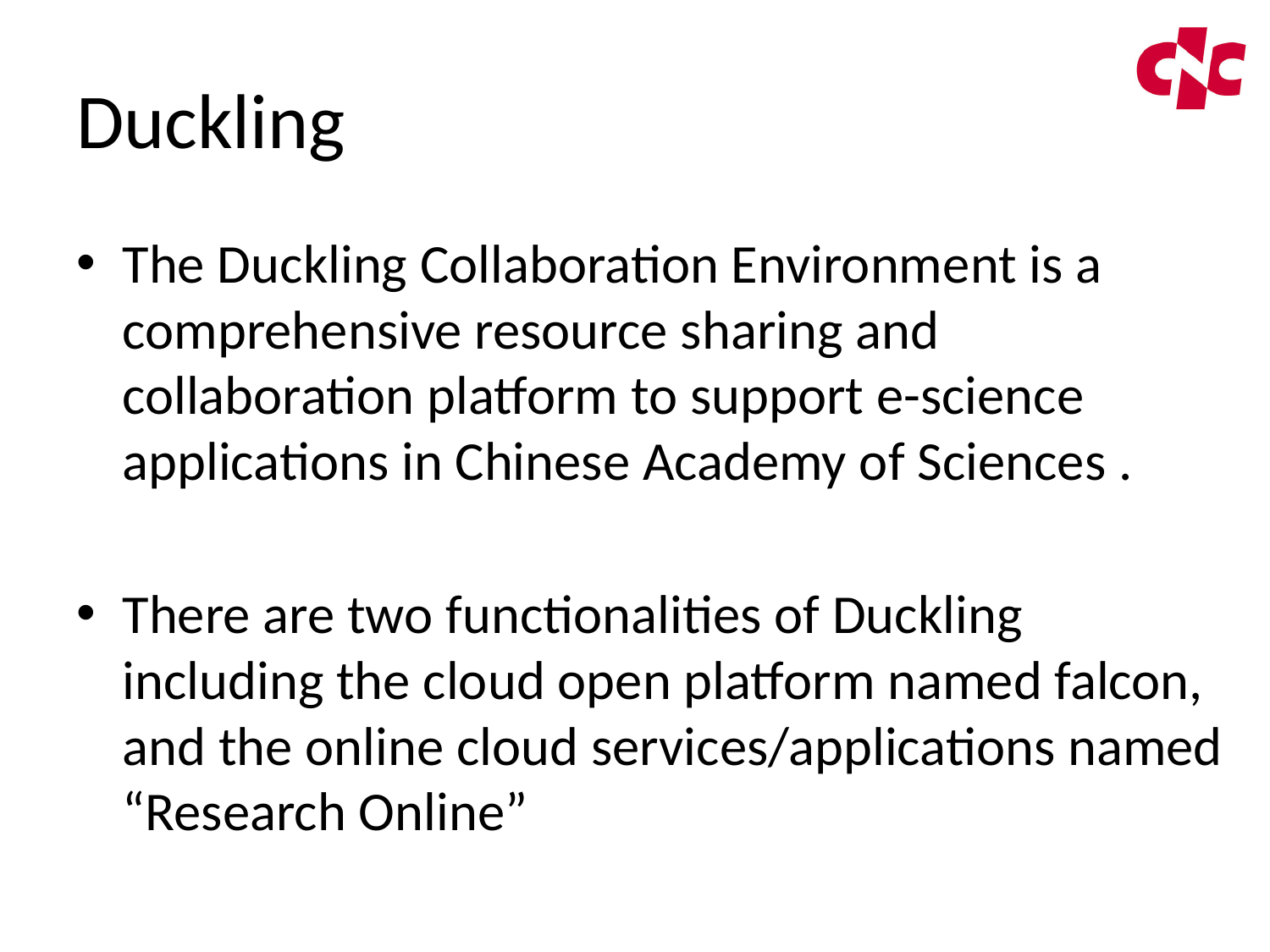

# Duckling
The Duckling Collaboration Environment is a comprehensive resource sharing and collaboration platform to support e-science applications in Chinese Academy of Sciences .

There are two functionalities of Duckling including the cloud open platform named falcon, and the online cloud services/applications named “Research Online”